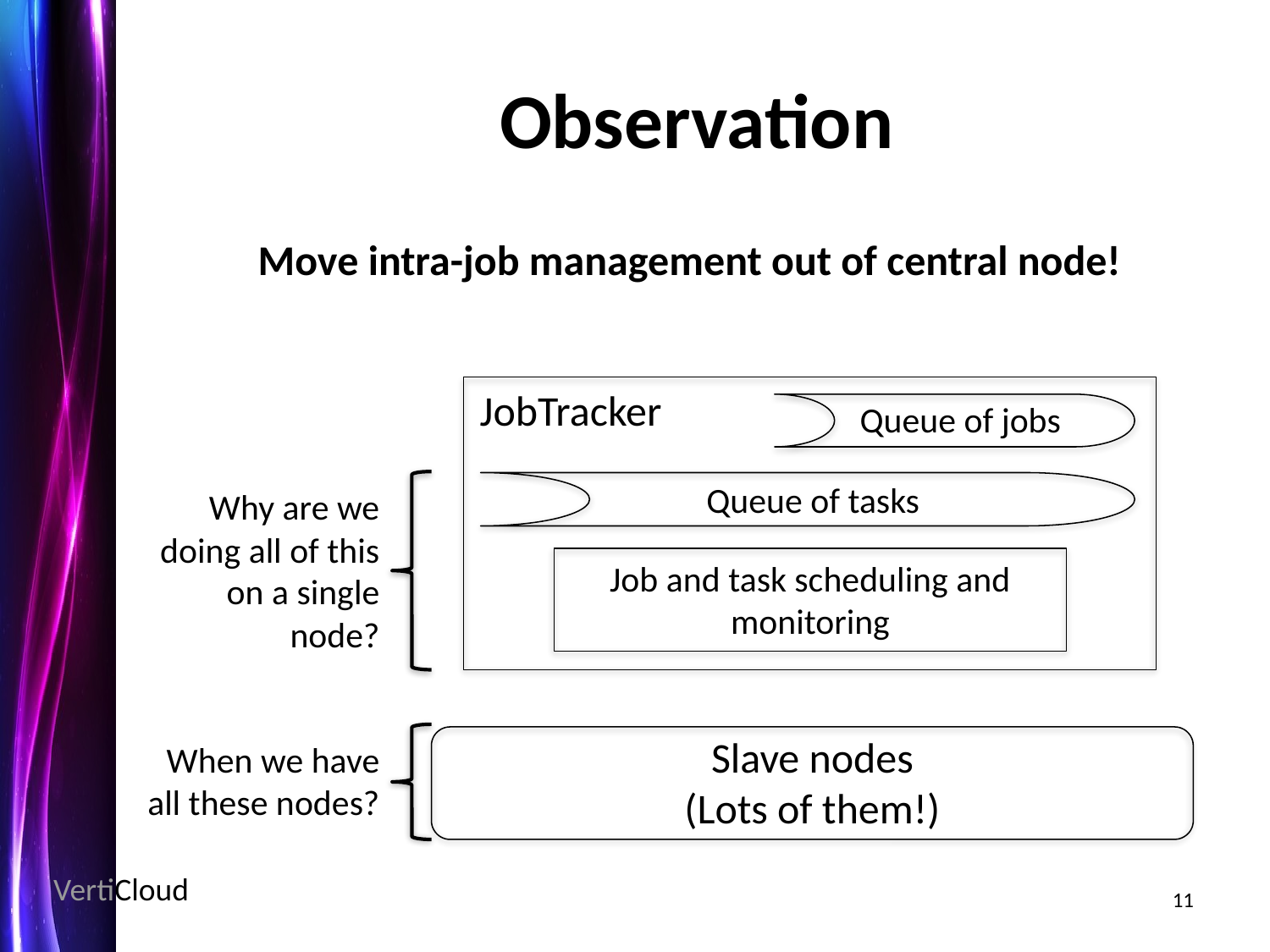

# Observation
Move intra-job management out of central node!

JobTracker
Queue of jobs

Queue of tasks

Why are we doing all of this on a single node?

Job and task scheduling and monitoring
Slave nodes
(Lots of them!)

When we have all these nodes?